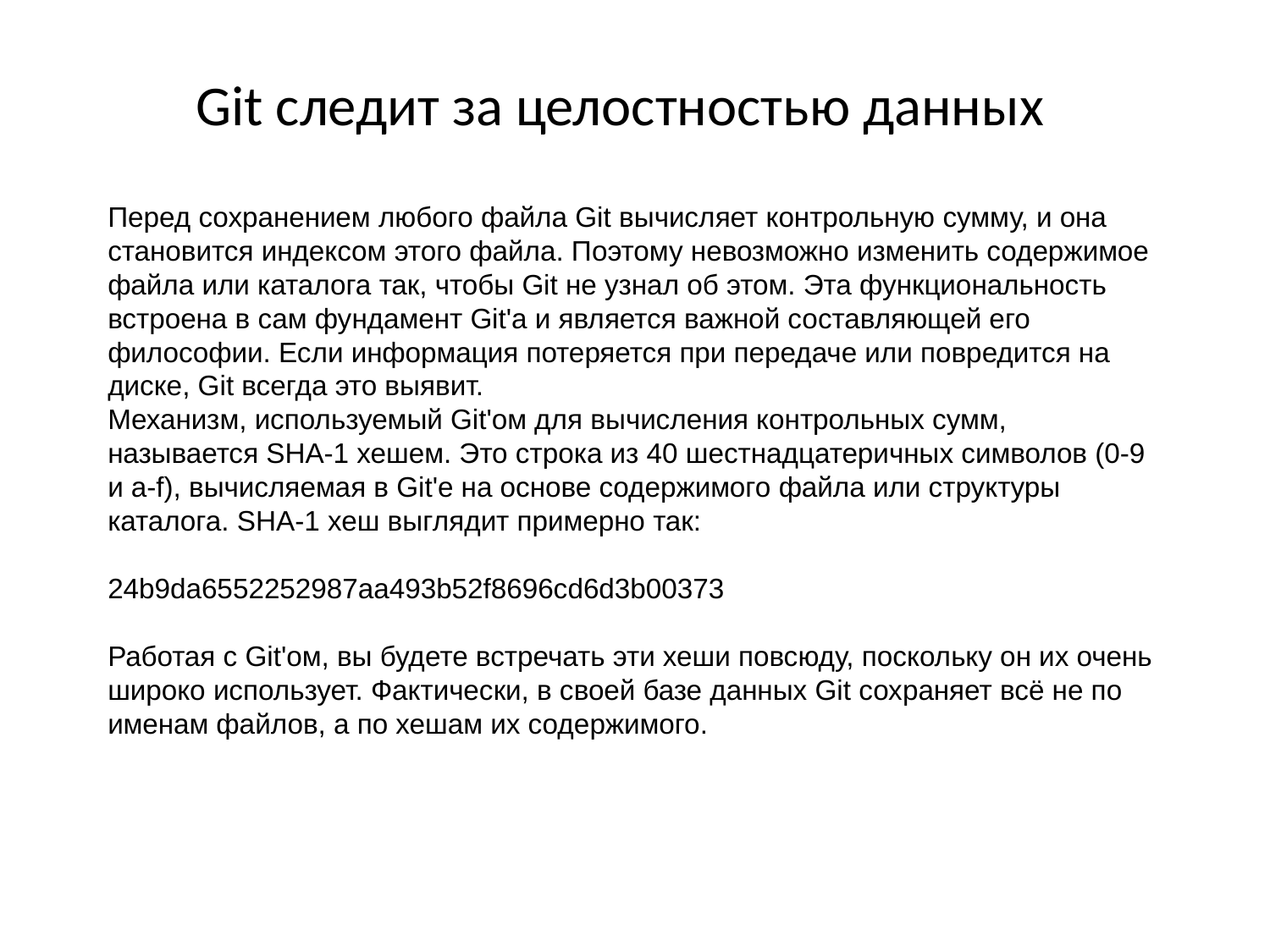

Git следит за целостностью данных

Перед сохранением любого файла Git вычисляет контрольную сумму, и она становится индексом этого файла. Поэтому невозможно изменить содержимое файла или каталога так, чтобы Git не узнал об этом. Эта функциональность встроена в сам фундамент Git'а и является важной составляющей его философии. Если информация потеряется при передаче или повредится на диске, Git всегда это выявит.
Механизм, используемый Git'ом для вычисления контрольных сумм, называется SHA-1 хешем. Это строка из 40 шестнадцатеричных символов (0-9 и a-f), вычисляемая в Git'е на основе содержимого файла или структуры каталога. SHA-1 хеш выглядит примерно так:

24b9da6552252987aa493b52f8696cd6d3b00373

Работая с Git'ом, вы будете встречать эти хеши повсюду, поскольку он их очень широко использует. Фактически, в своей базе данных Git сохраняет всё не по именам файлов, а по хешам их содержимого.